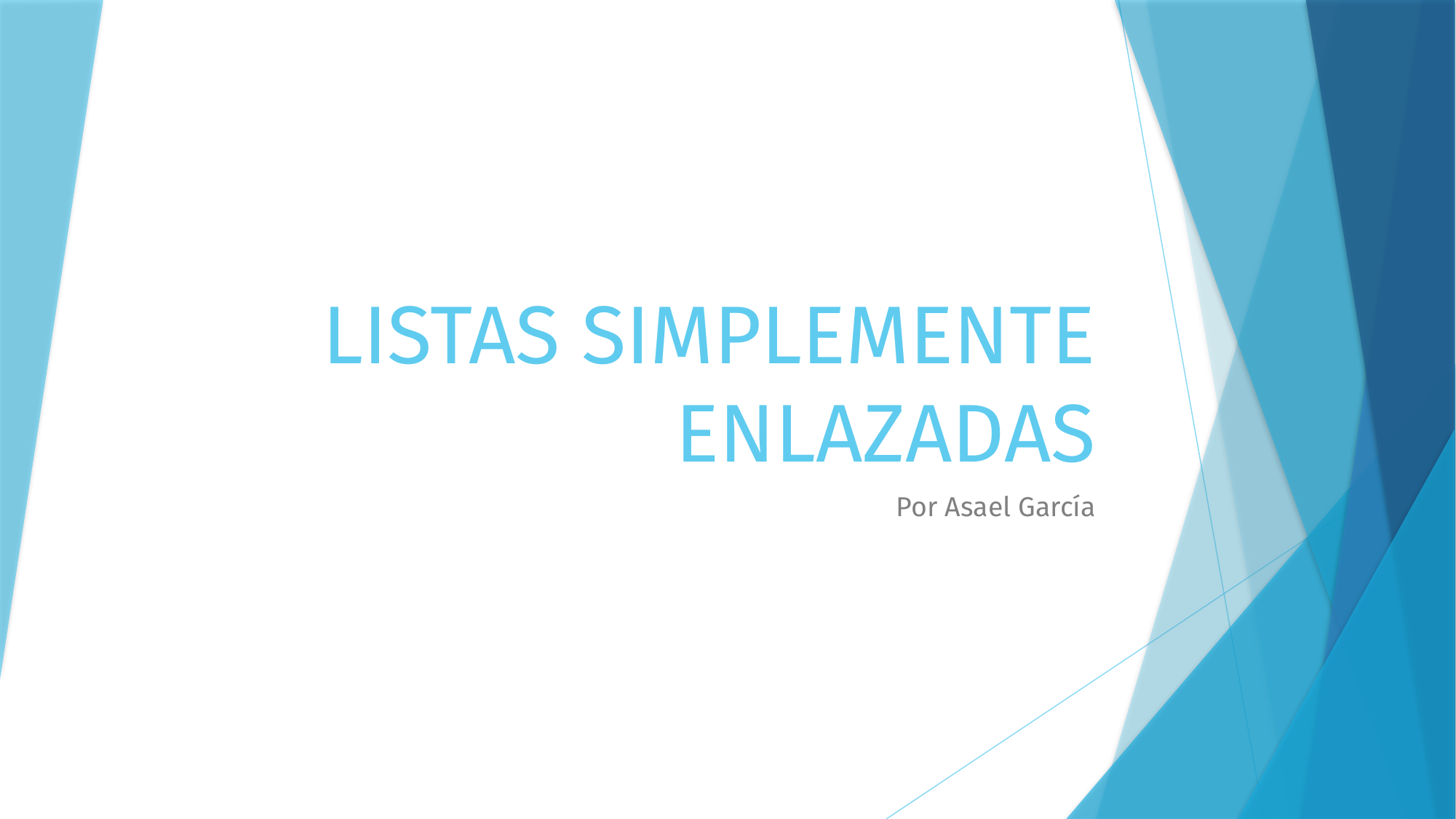

# LISTAS SIMPLEMENTE ENLAZADAS
Por Asael García